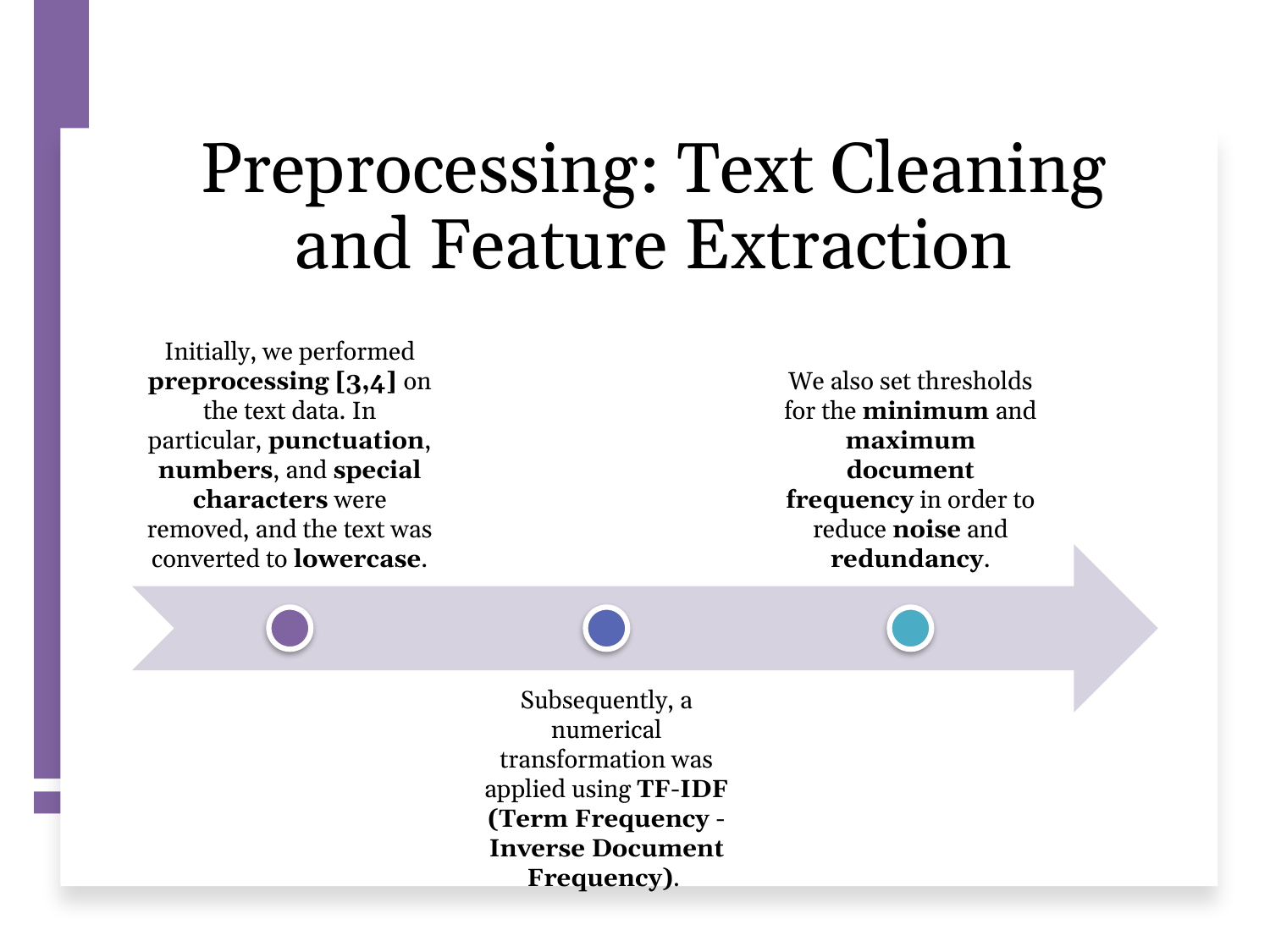

# Preprocessing: Text Cleaning and Feature Extraction

Initially, we performed preprocessing [3,4] on the text data. In particular, punctuation, numbers, and special characters were removed, and the text was converted to lowercase.
Subsequently, a numerical transformation was applied using TF-IDF (Term Frequency - Inverse Document Frequency).
We also set thresholds for the minimum and maximum document frequency in order to reduce noise and redundancy.